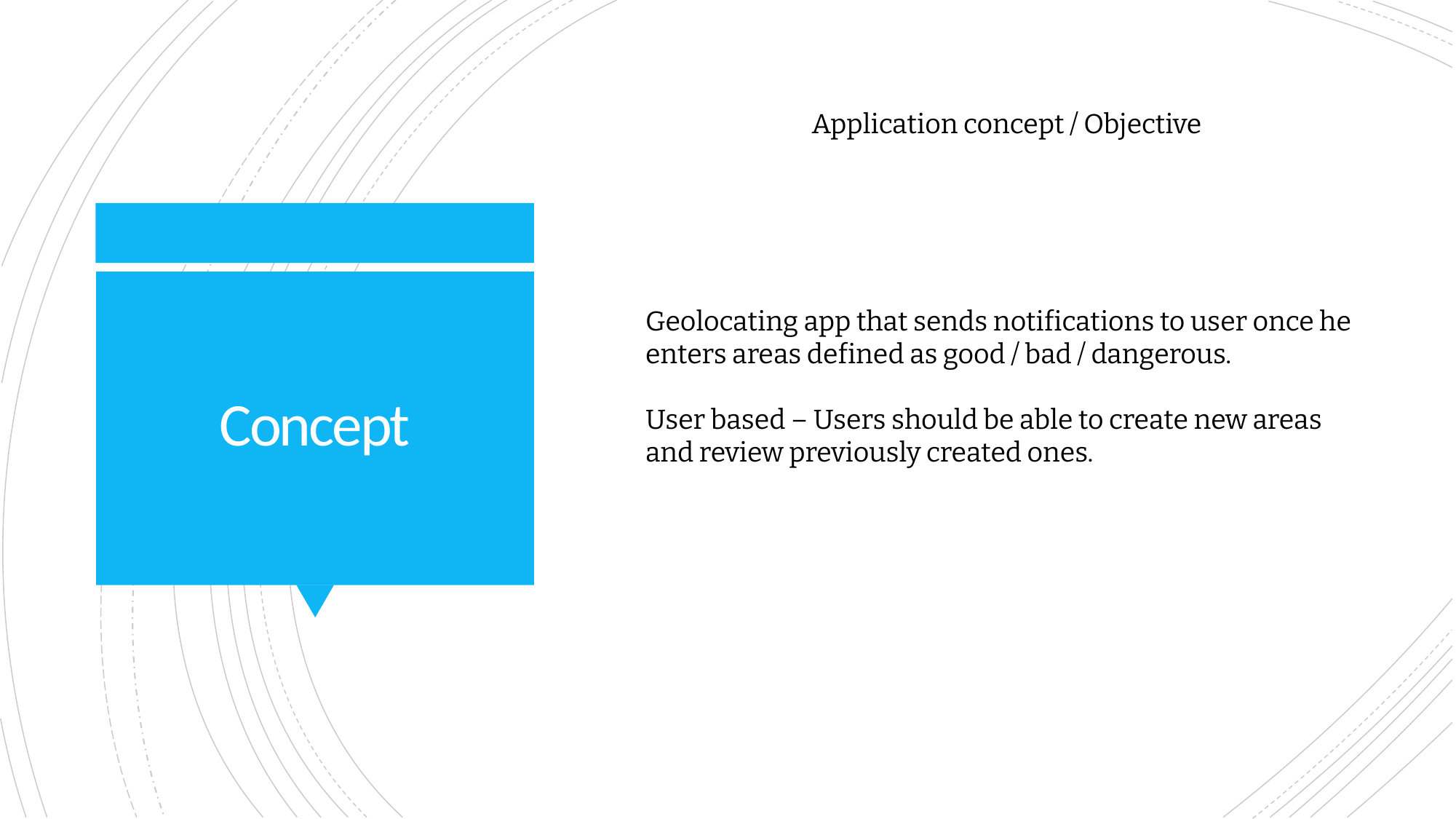

Application concept / Objective
# Concept
Geolocating app that sends notifications to user once he enters areas defined as good / bad / dangerous.

User based – Users should be able to create new areas and review previously created ones.